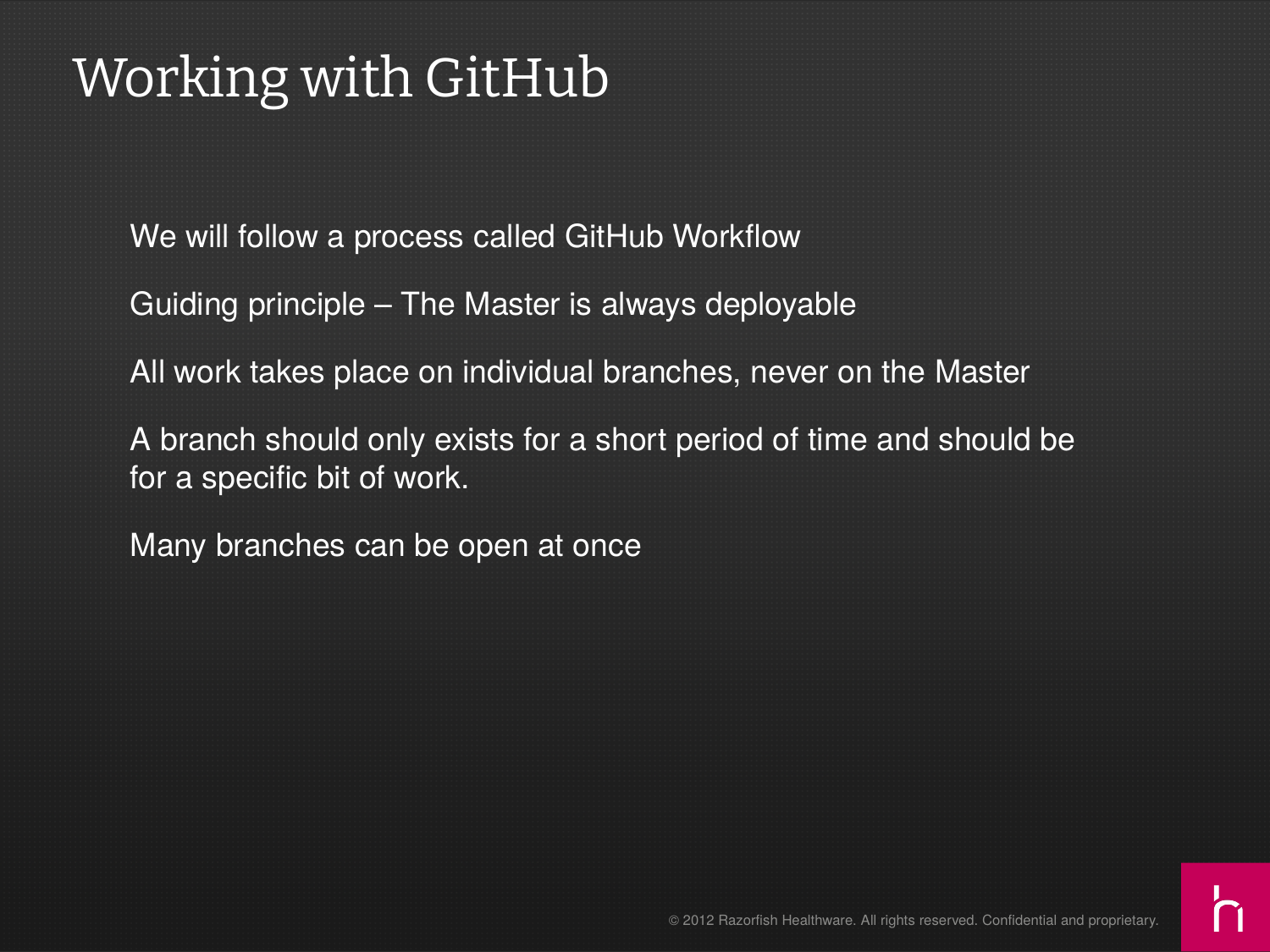

# Working with GitHub

We will follow a process called GitHub Workflow
Guiding principle – The Master is always deployable
All work takes place on individual branches, never on the Master
A branch should only exists for a short period of time and should be for a specific bit of work.
Many branches can be open at once